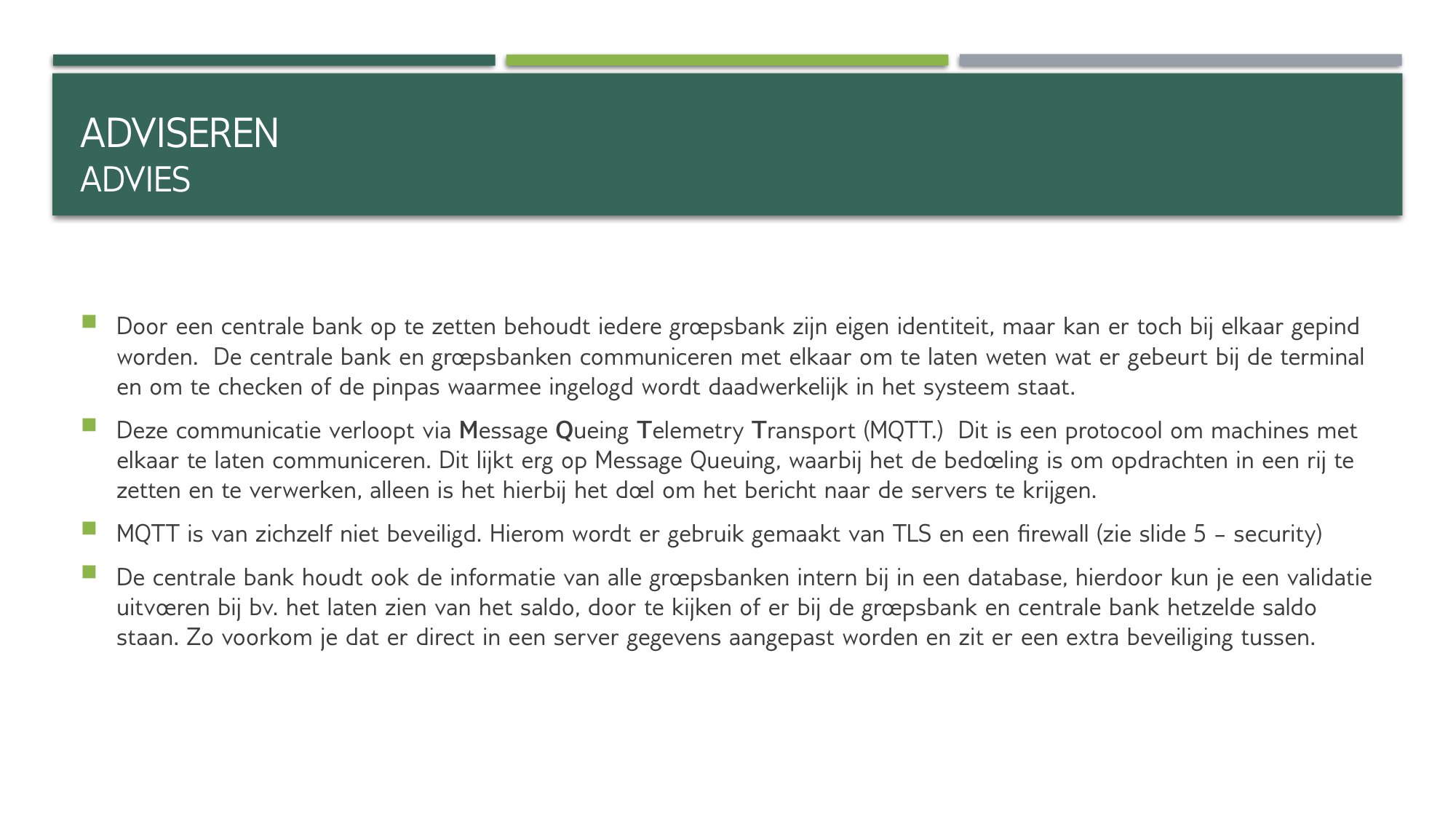

# Adviseren Advies
Door een centrale bank op te zetten behoudt iedere groepsbank zijn eigen identiteit, maar kan er toch bij elkaar gepind worden.  De centrale bank en groepsbanken communiceren met elkaar om te laten weten wat er gebeurt bij de terminal en om te checken of de pinpas waarmee ingelogd wordt daadwerkelijk in het systeem staat.
Deze communicatie verloopt via Message Queing Telemetry Transport (MQTT.)  Dit is een protocool om machines met elkaar te laten communiceren. Dit lijkt erg op Message Queuing, waarbij het de bedoeling is om opdrachten in een rij te zetten en te verwerken, alleen is het hierbij het doel om het bericht naar de servers te krijgen.
MQTT is van zichzelf niet beveiligd. Hierom wordt er gebruik gemaakt van TLS en een firewall (zie slide 5 – security)
De centrale bank houdt ook de informatie van alle groepsbanken intern bij in een database, hierdoor kun je een validatie uitvoeren bij bv. het laten zien van het saldo, door te kijken of er bij de groepsbank en centrale bank hetzelde saldo staan. Zo voorkom je dat er direct in een server gegevens aangepast worden en zit er een extra beveiliging tussen.